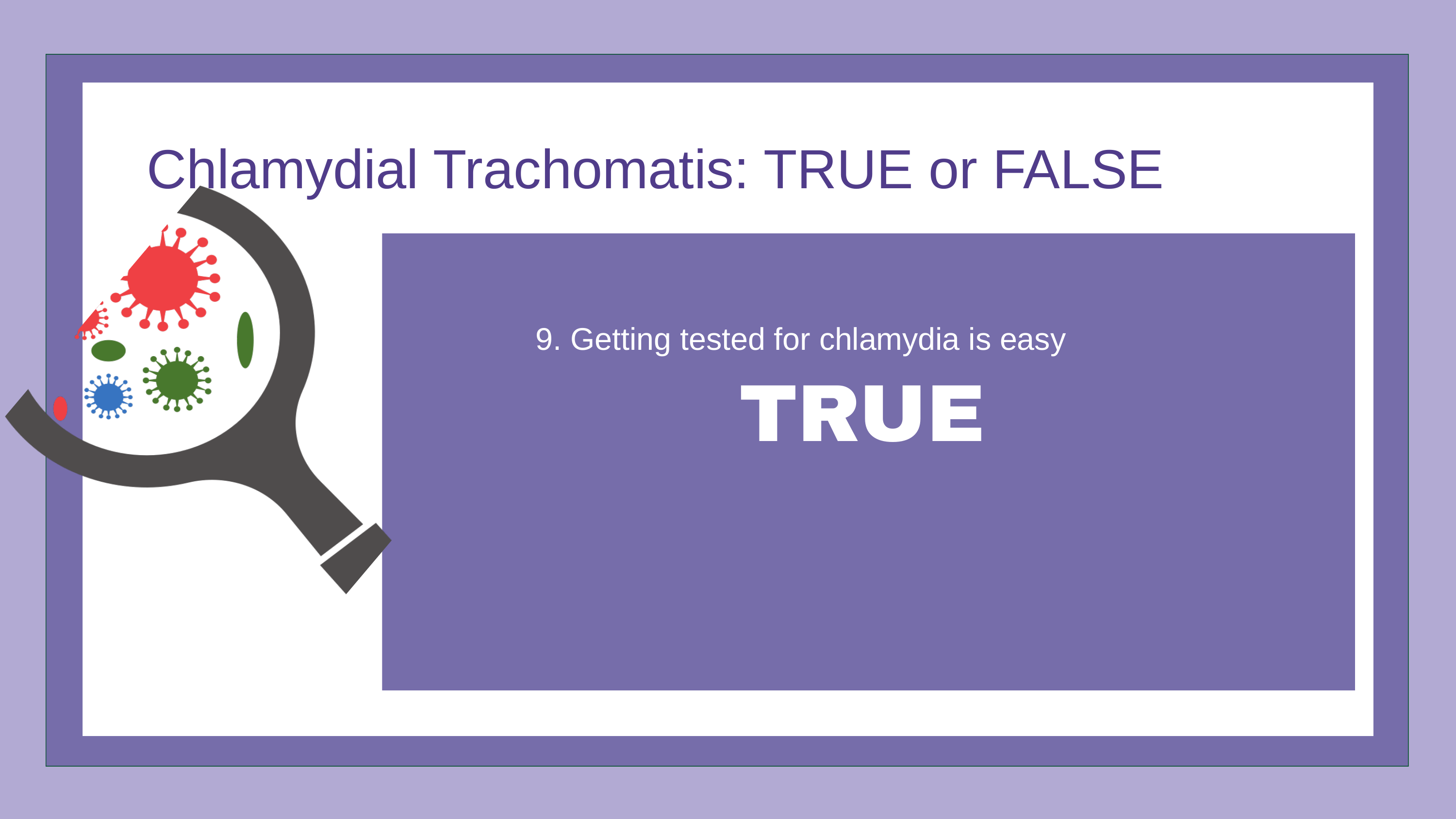

Chlamydial Trachomatis: TRUE or FALSE

9. Getting tested for chlamydia is easy
TRUE